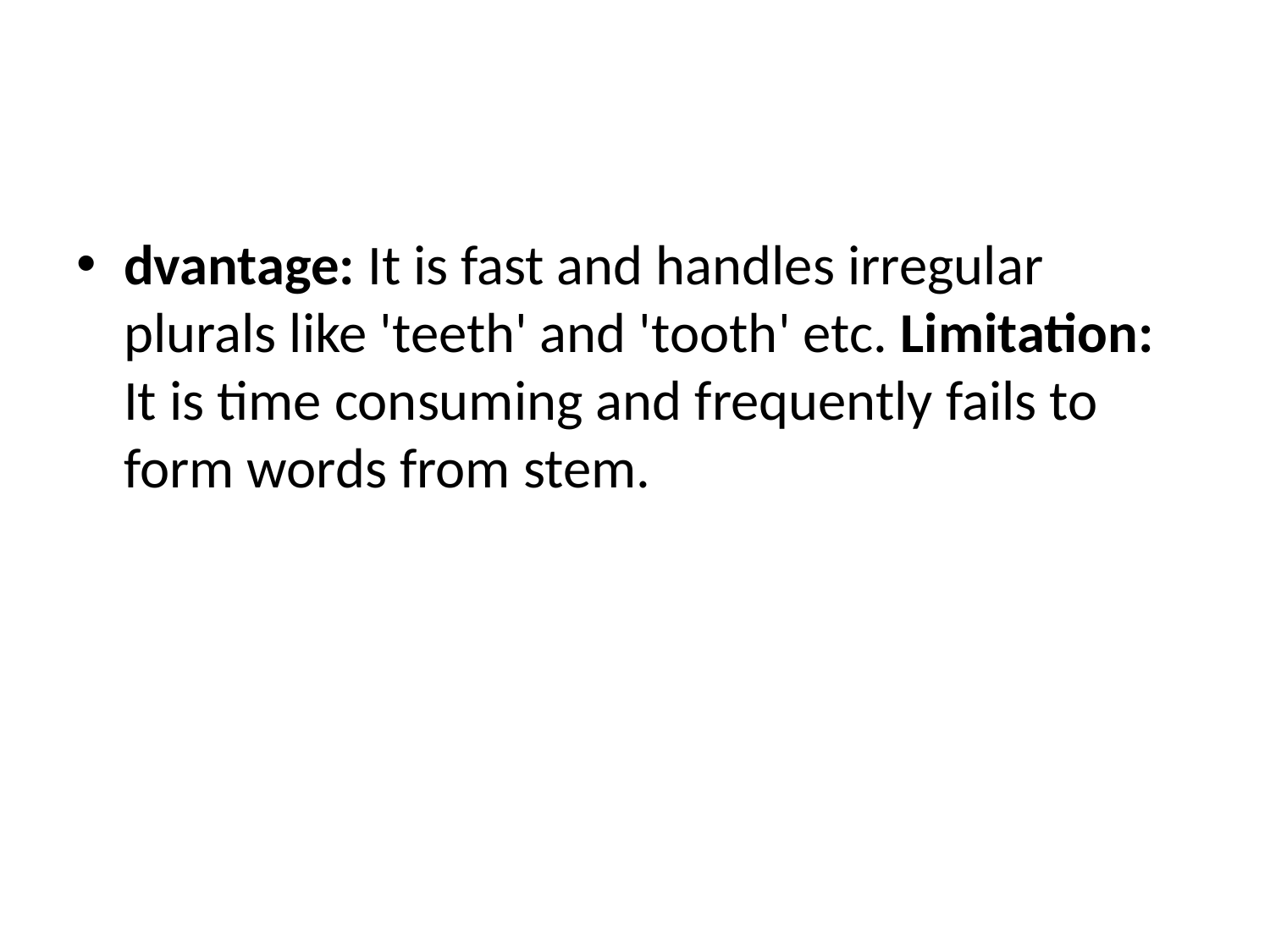

#
dvantage: It is fast and handles irregular plurals like 'teeth' and 'tooth' etc. Limitation: It is time consuming and frequently fails to form words from stem.